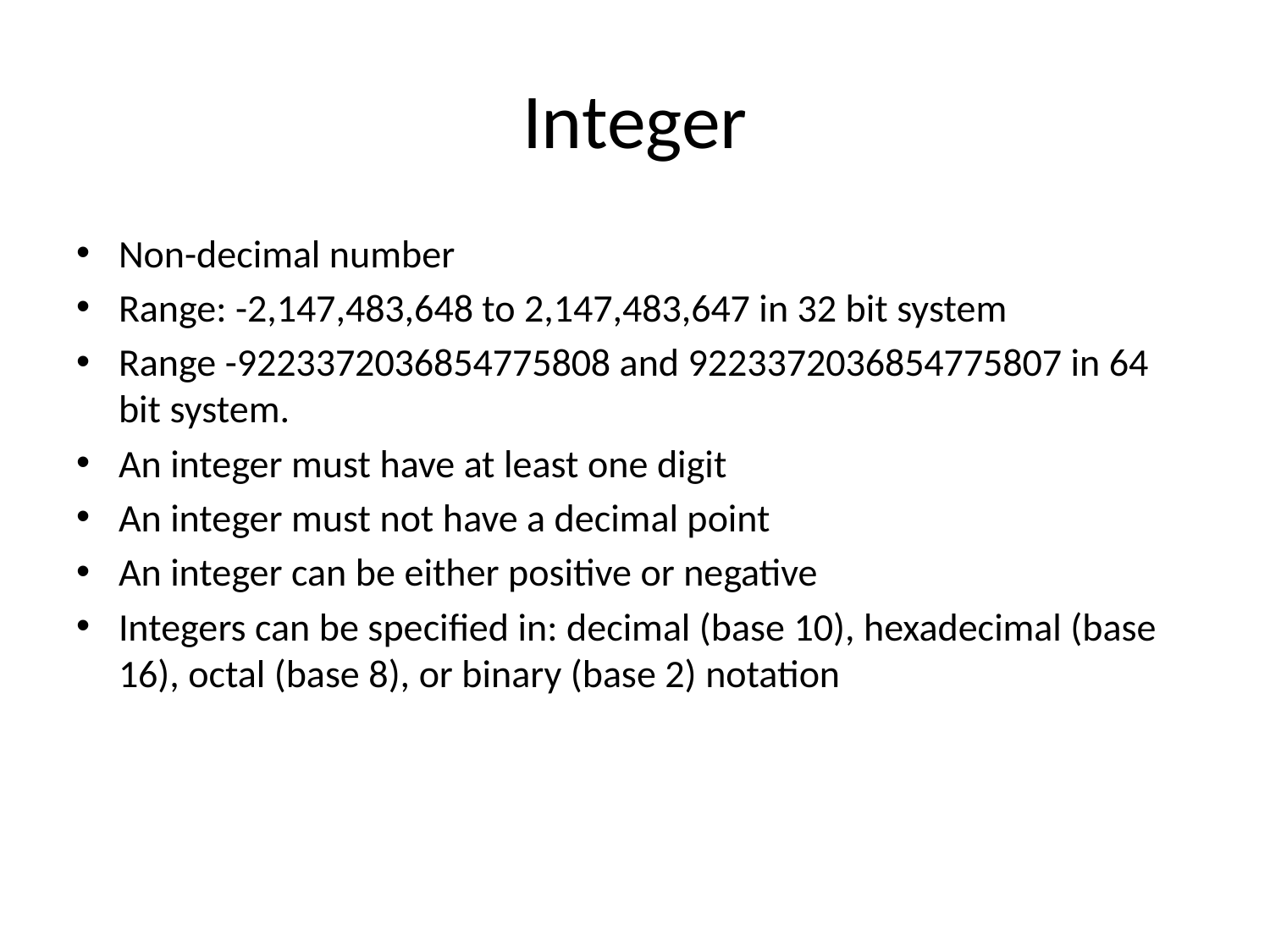

# Integer
Non-decimal number
Range: -2,147,483,648 to 2,147,483,647 in 32 bit system
Range -9223372036854775808 and 9223372036854775807 in 64 bit system.
An integer must have at least one digit
An integer must not have a decimal point
An integer can be either positive or negative
Integers can be specified in: decimal (base 10), hexadecimal (base 16), octal (base 8), or binary (base 2) notation